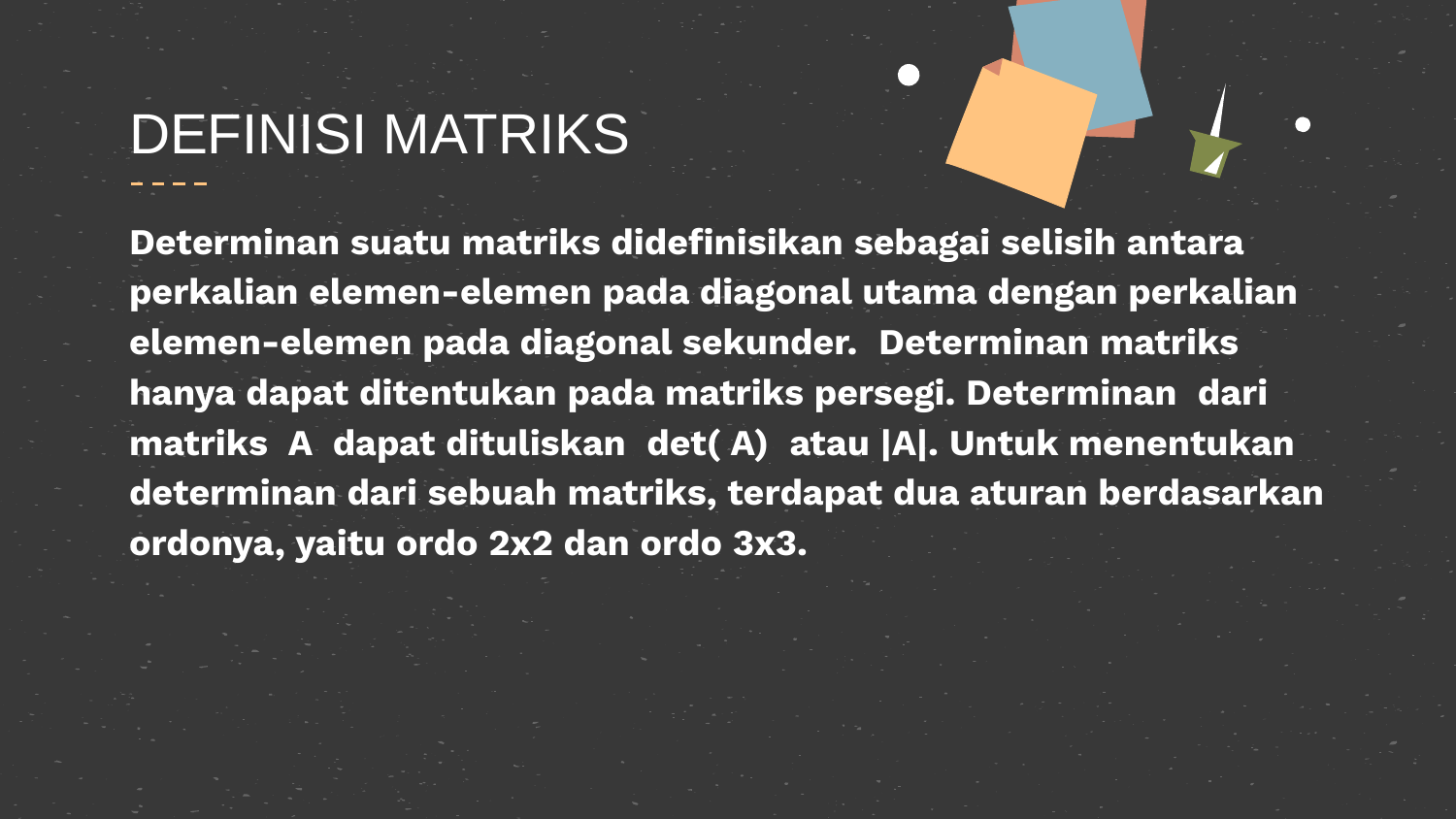

# DEFINISI MATRIKS

Determinan suatu matriks didefinisikan sebagai selisih antara perkalian elemen-elemen pada diagonal utama dengan perkalian  elemen-elemen pada diagonal sekunder.  Determinan matriks hanya dapat ditentukan pada matriks persegi. Determinan  dari  matriks  A  dapat dituliskan  det( A)  atau |A|. Untuk menentukan determinan dari sebuah matriks, terdapat dua aturan berdasarkan ordonya, yaitu ordo 2x2 dan ordo 3x3.